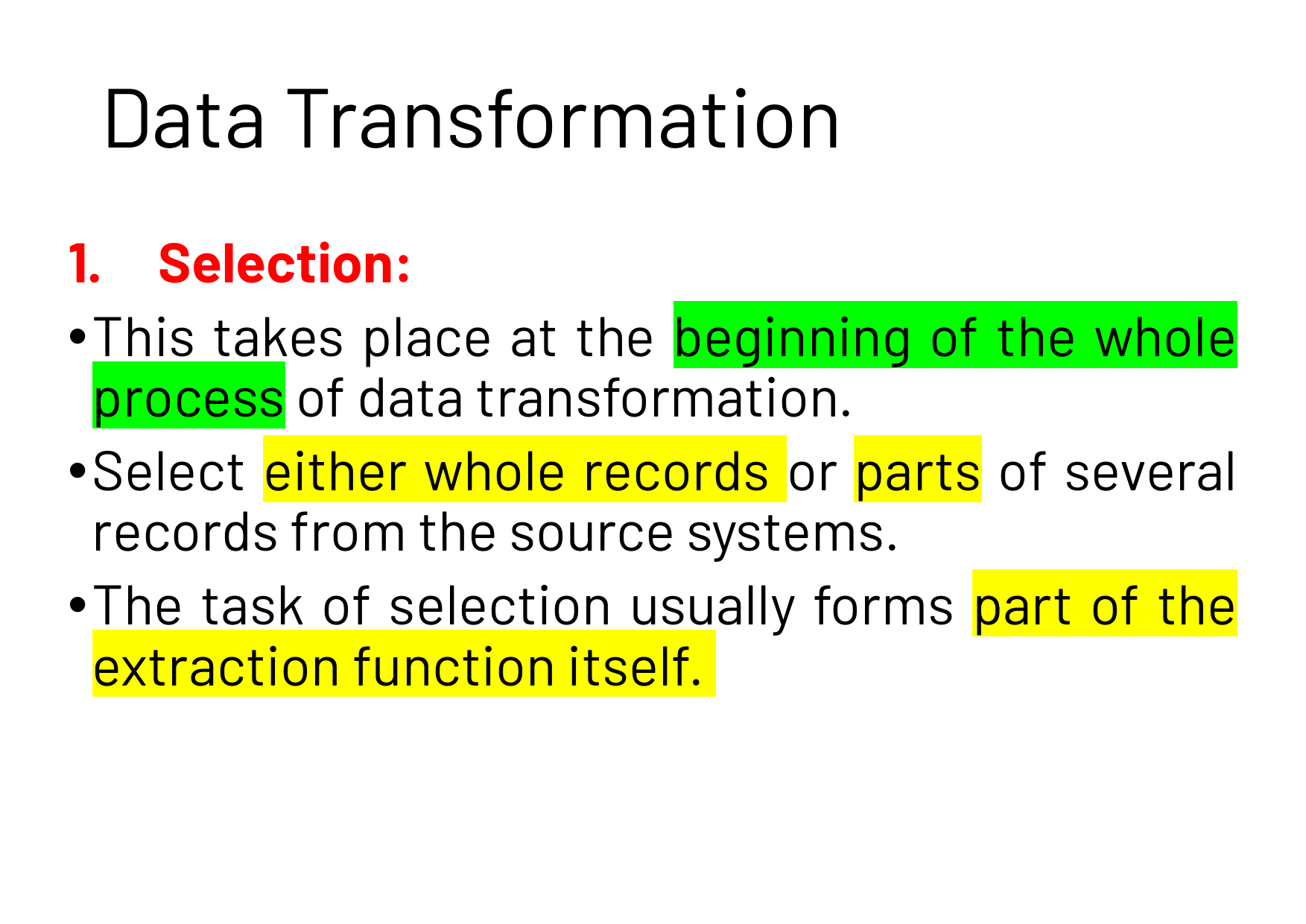

# Data Transformation
Selection:
This takes place at the beginning of the whole process of data transformation.
Select either whole records or parts of several records from the source systems.
The task of selection usually forms part of the extraction function itself.